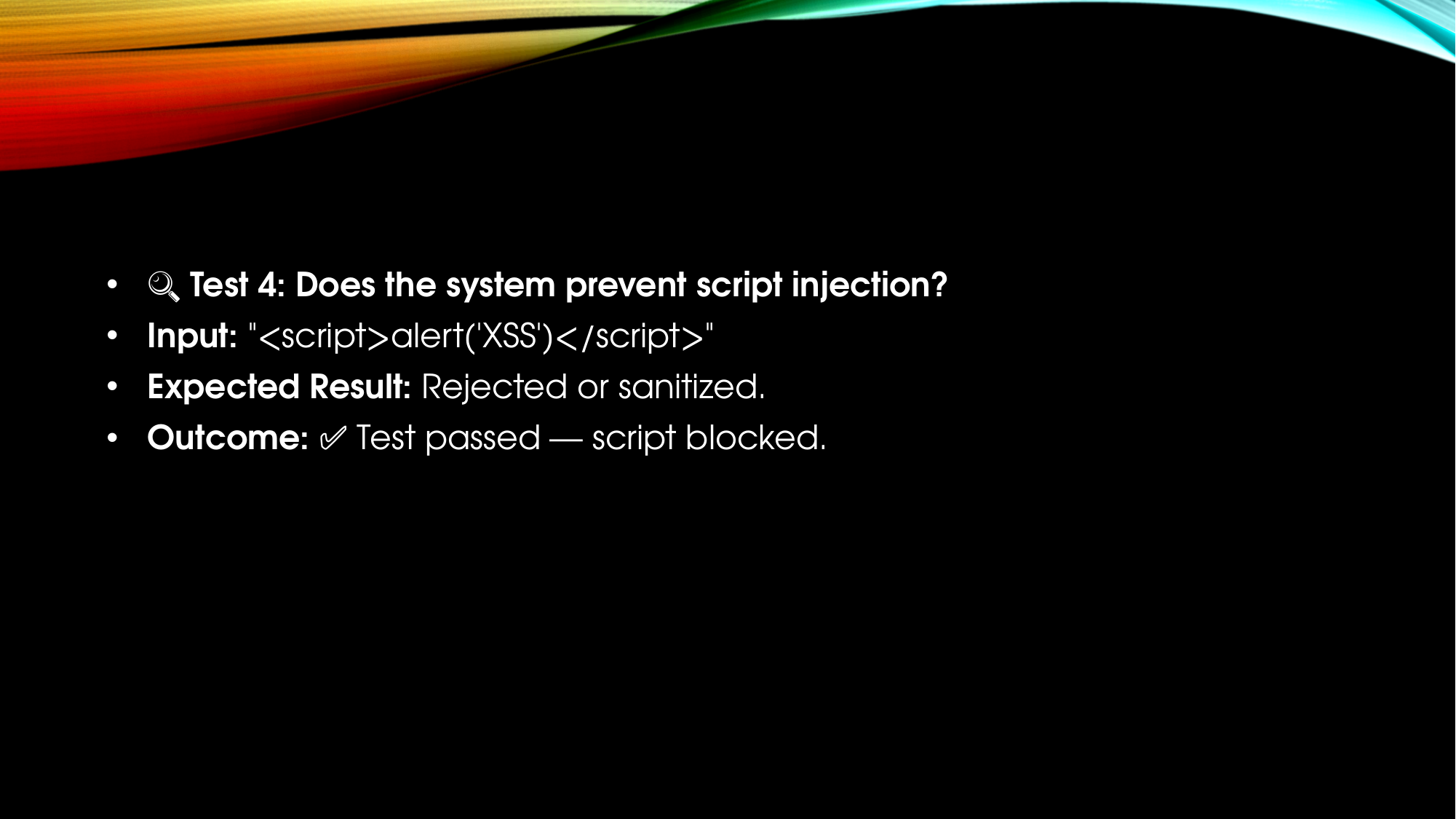

#
🔍 Test 4: Does the system prevent script injection?
Input: "<script>alert('XSS')</script>"
Expected Result: Rejected or sanitized.
Outcome: ✅ Test passed — script blocked.